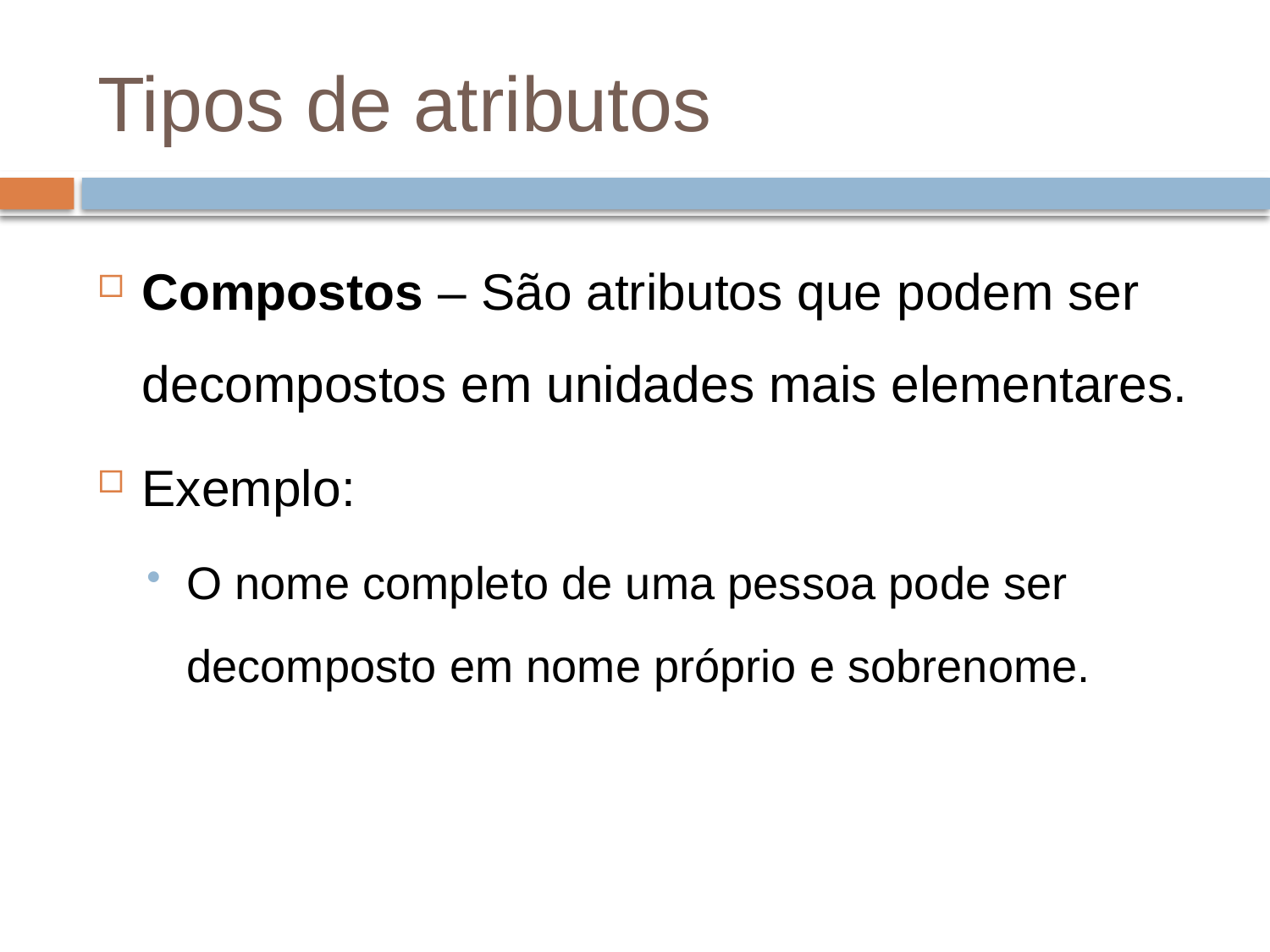

# Tipos de atributos
Compostos – São atributos que podem ser decompostos em unidades mais elementares.
Exemplo:
O nome completo de uma pessoa pode ser decomposto em nome próprio e sobrenome.